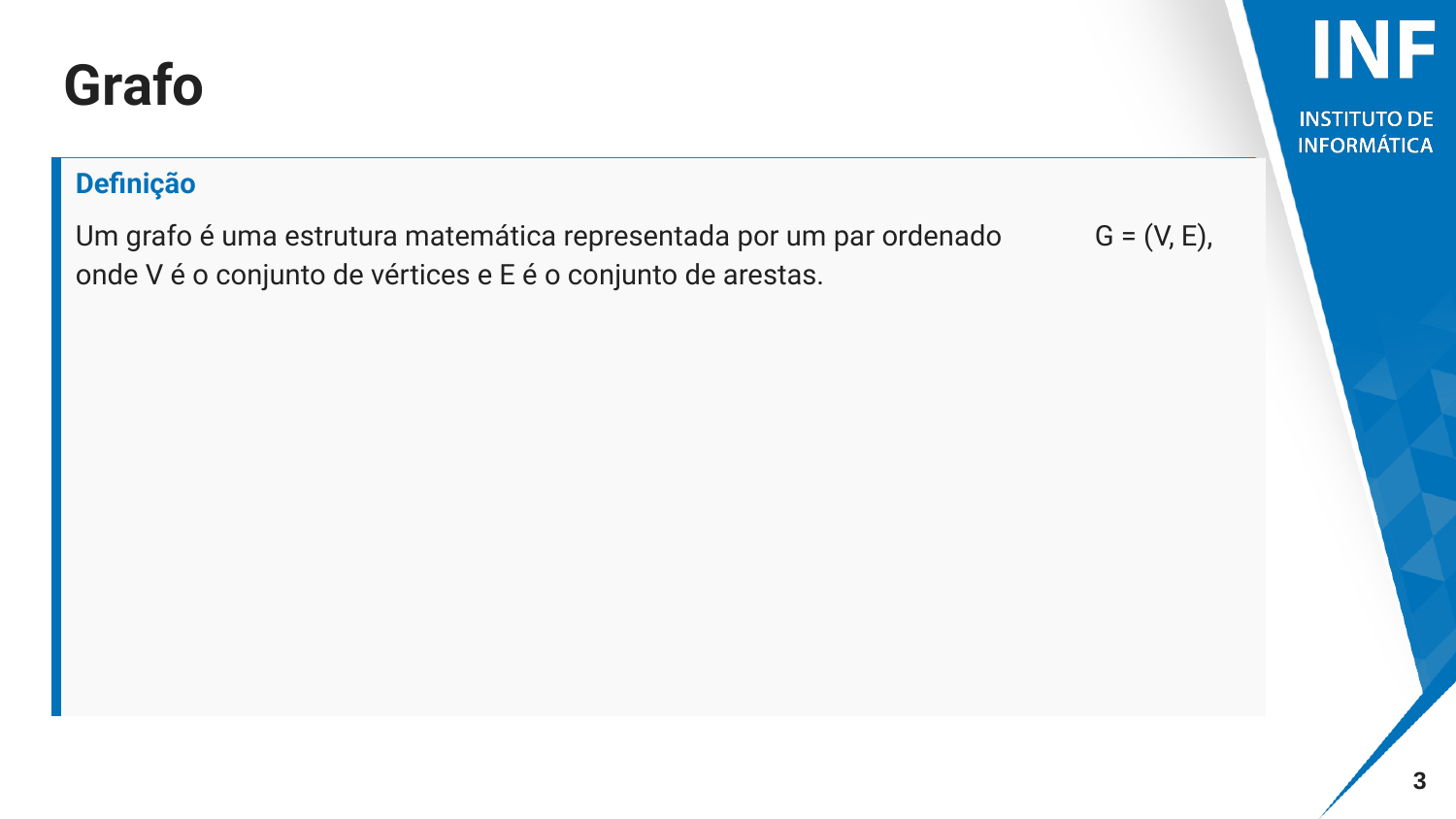

Grafo
# Um grafo é uma estrutura matemática representada por um par ordenado 	G = (V, E), onde V é o conjunto de vértices e E é o conjunto de arestas.
Definição
3